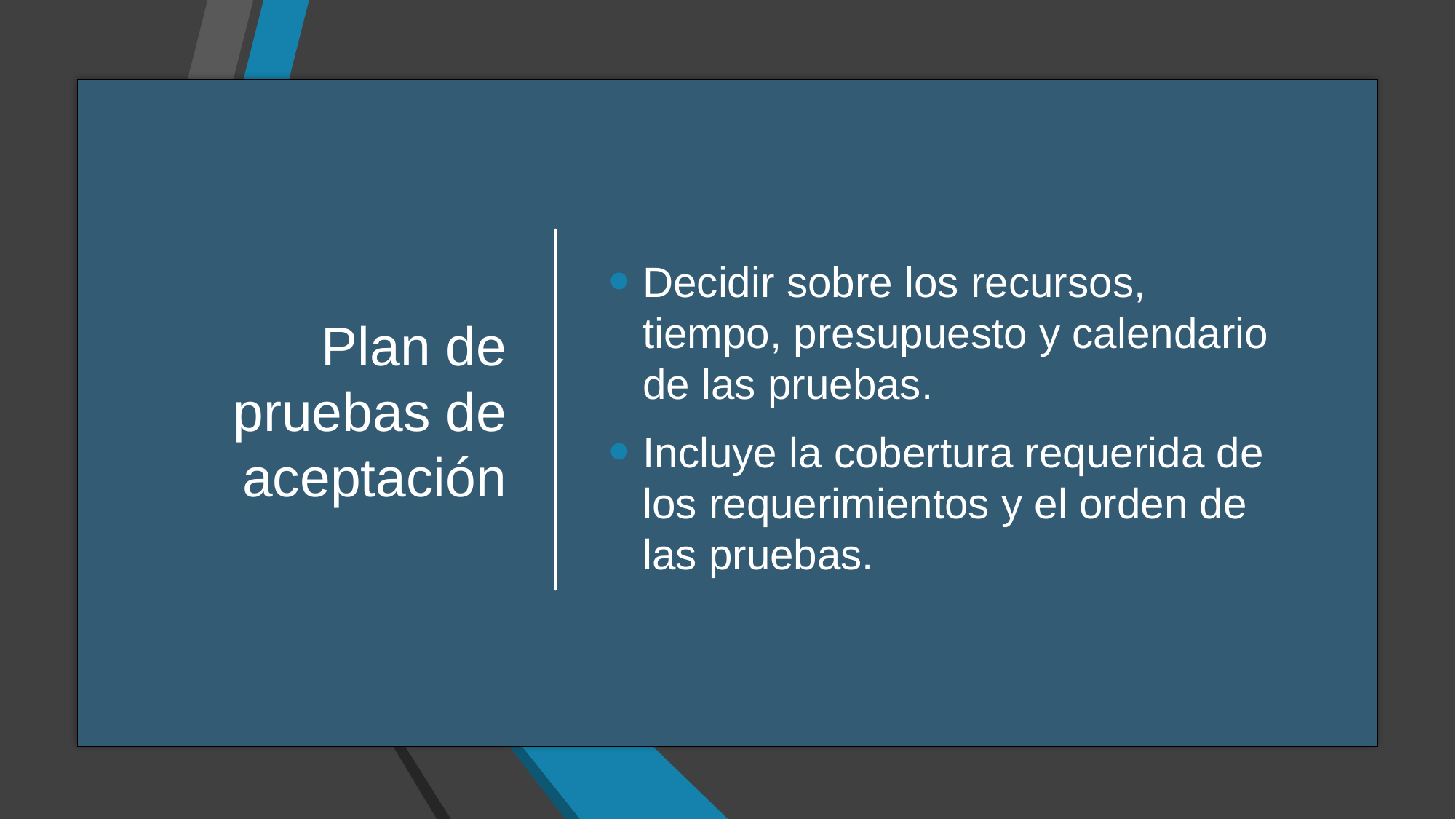

# Plan de pruebas de aceptación
Decidir sobre los recursos, tiempo, presupuesto y calendario de las pruebas.
Incluye la cobertura requerida de los requerimientos y el orden de las pruebas.